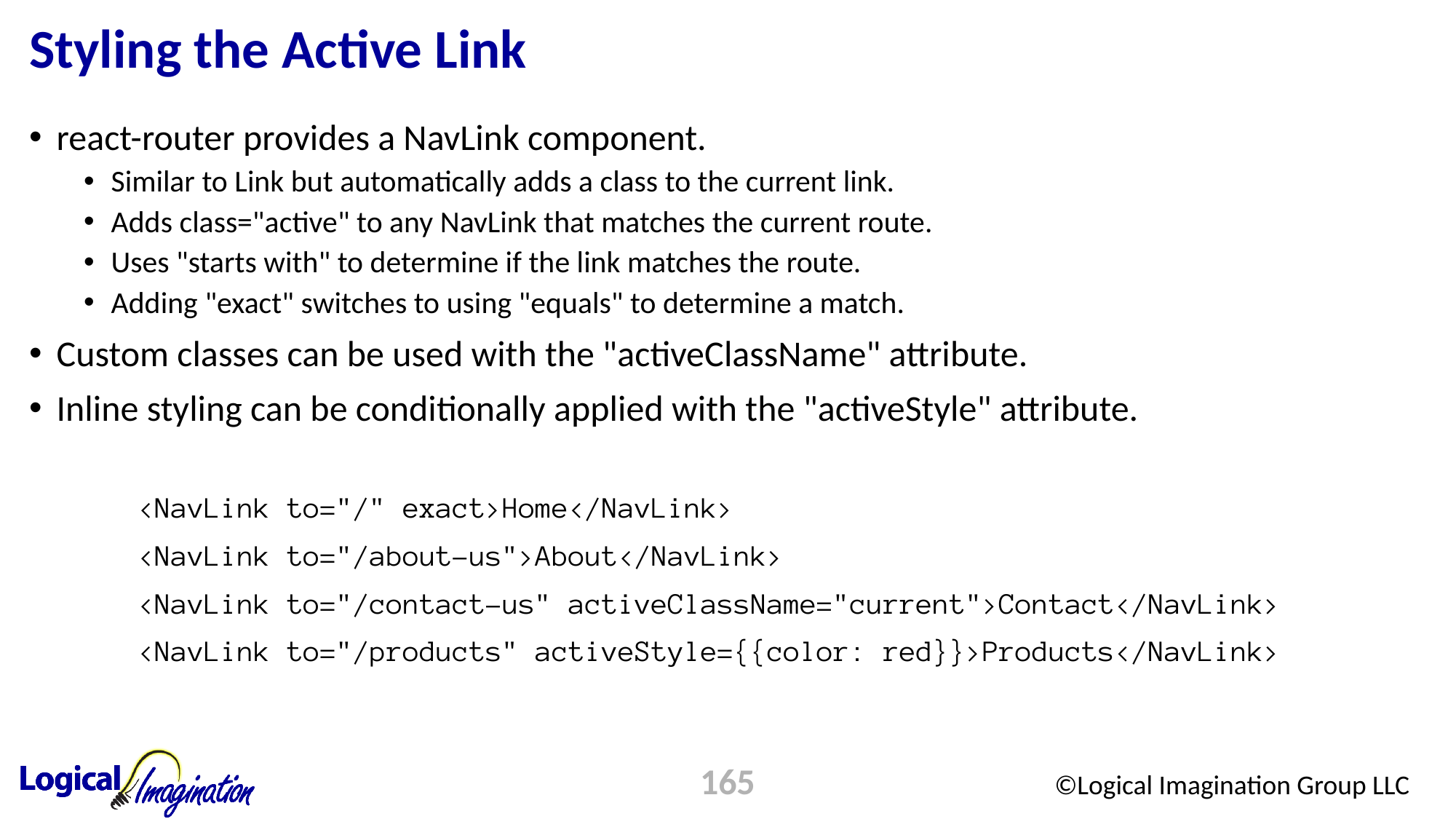

# Styling the Active Link
react-router provides a NavLink component.
Similar to Link but automatically adds a class to the current link.
Adds class="active" to any NavLink that matches the current route.
Uses "starts with" to determine if the link matches the route.
Adding "exact" switches to using "equals" to determine a match.
Custom classes can be used with the "activeClassName" attribute.
Inline styling can be conditionally applied with the "activeStyle" attribute.

	<NavLink to="/" exact>Home</NavLink>
	<NavLink to="/about-us">About</NavLink>
	<NavLink to="/contact-us" activeClassName="current">Contact</NavLink>
	<NavLink to="/products" activeStyle={{color: red}}>Products</NavLink>

165